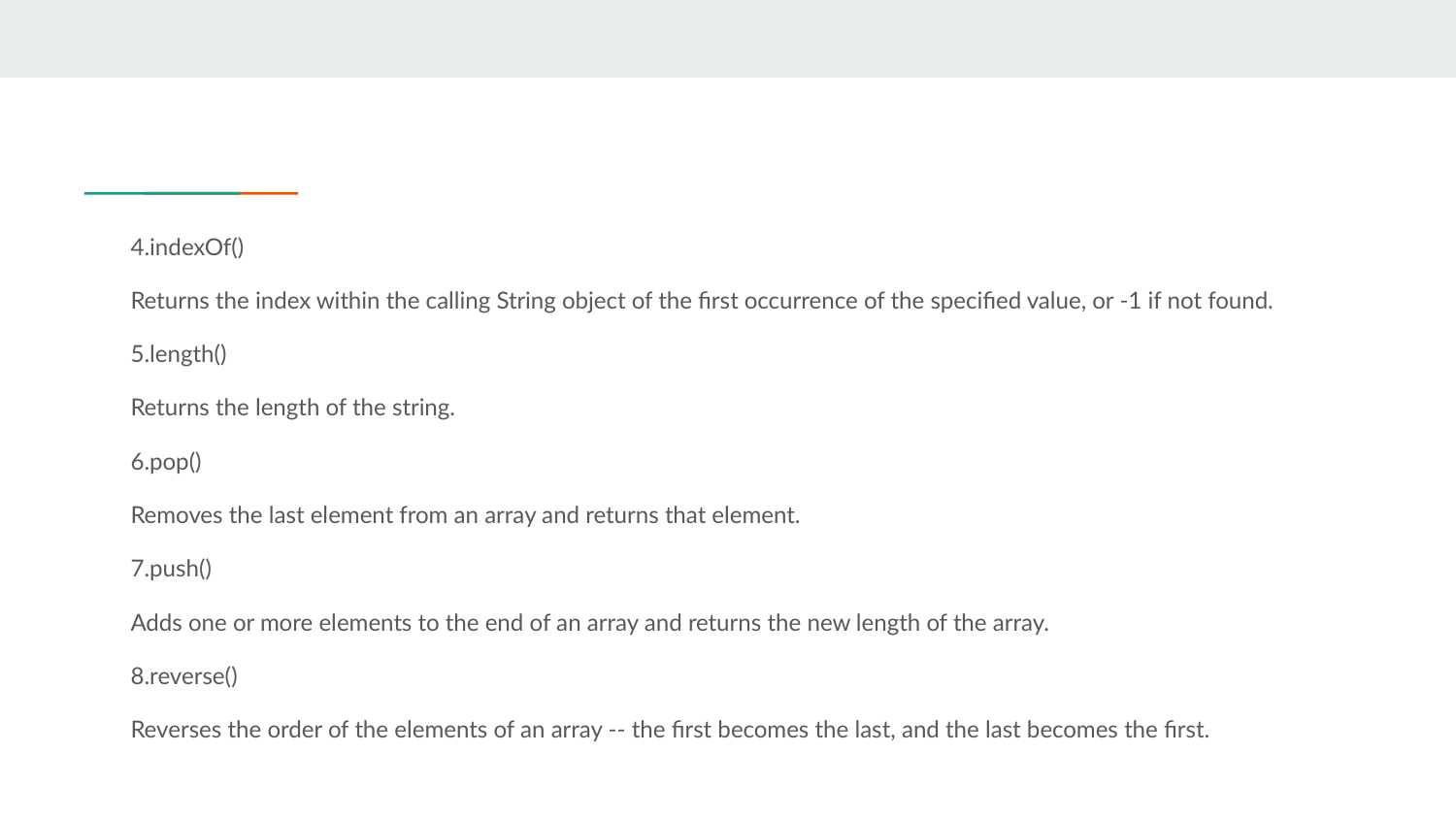

4.indexOf()
Returns the index within the calling String object of the first occurrence of the specified value, or -1 if not found.
5.length()
Returns the length of the string.
6.pop()
Removes the last element from an array and returns that element.
7.push()
Adds one or more elements to the end of an array and returns the new length of the array.
8.reverse()
Reverses the order of the elements of an array -- the first becomes the last, and the last becomes the first.